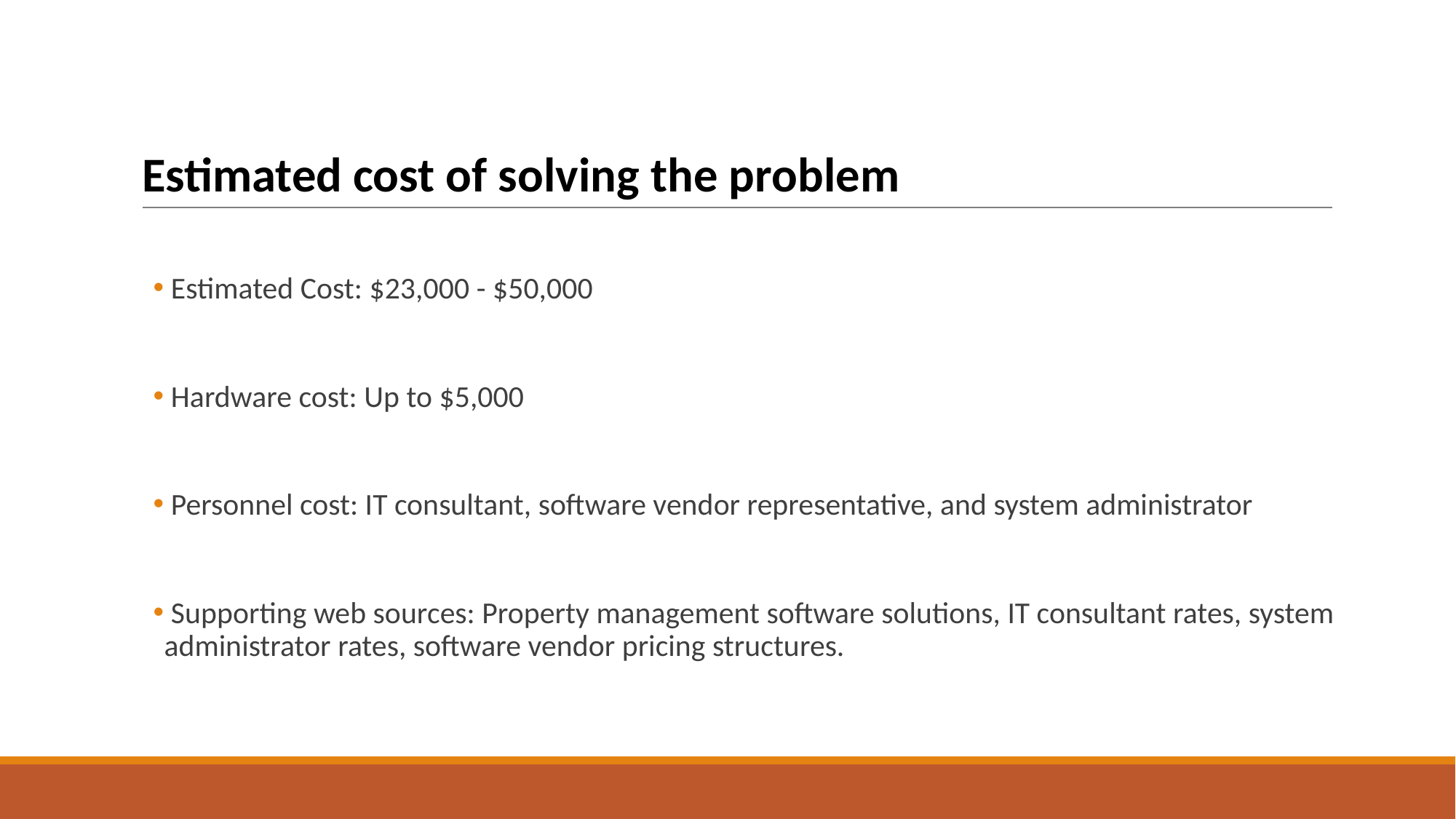

# Estimated cost of solving the problem
 Estimated Cost: $23,000 - $50,000

 Hardware cost: Up to $5,000

 Personnel cost: IT consultant, software vendor representative, and system administrator

 Supporting web sources: Property management software solutions, IT consultant rates, system administrator rates, software vendor pricing structures.